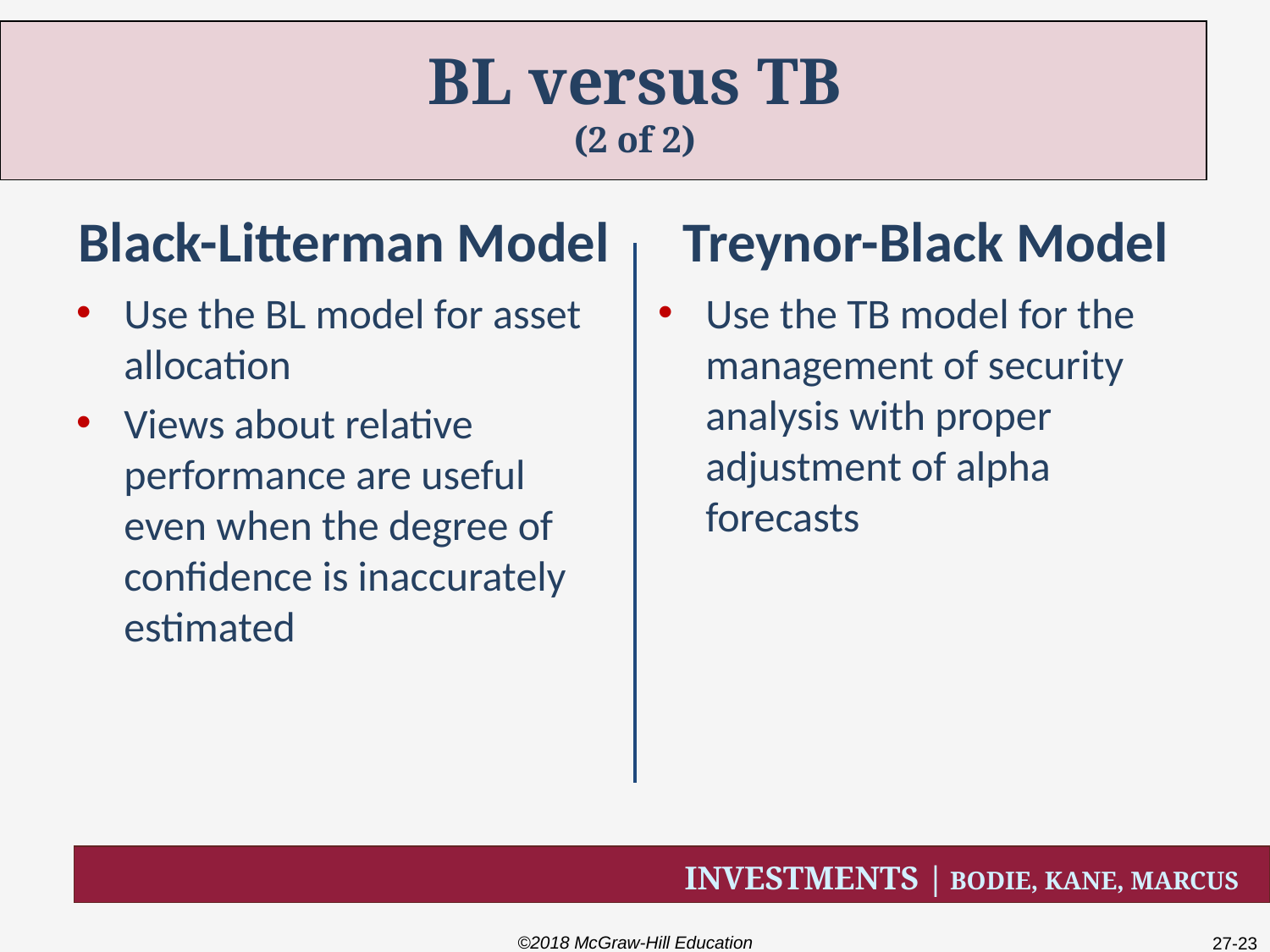

# BL versus TB (2 of 2)
Black-Litterman Model
Treynor-Black Model
Use the BL model for asset allocation
Views about relative performance are useful even when the degree of confidence is inaccurately estimated
Use the TB model for the management of security analysis with proper adjustment of alpha forecasts
©2018 McGraw-Hill Education
27-23